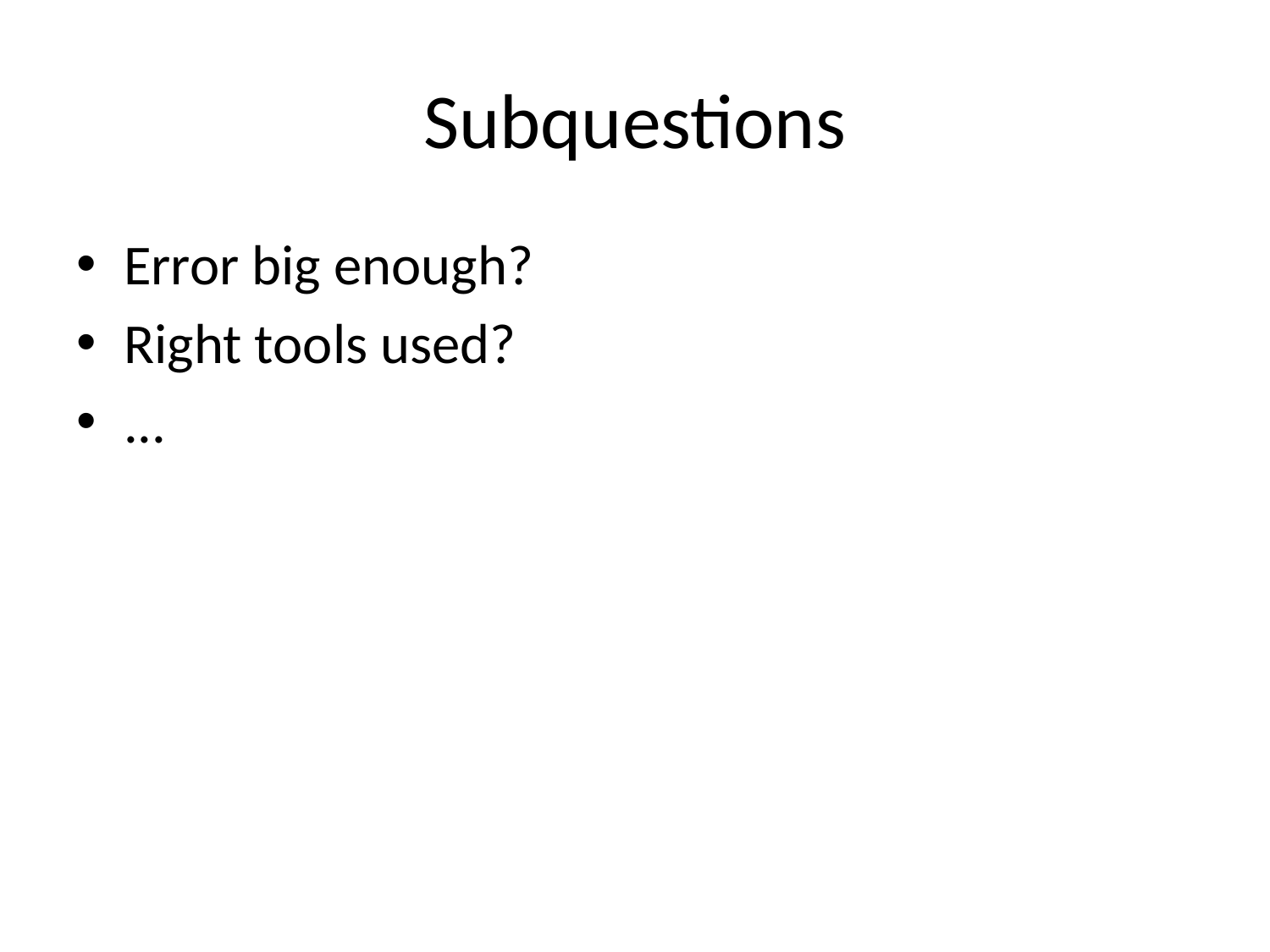

# Subquestions
Error big enough?
Right tools used?
...